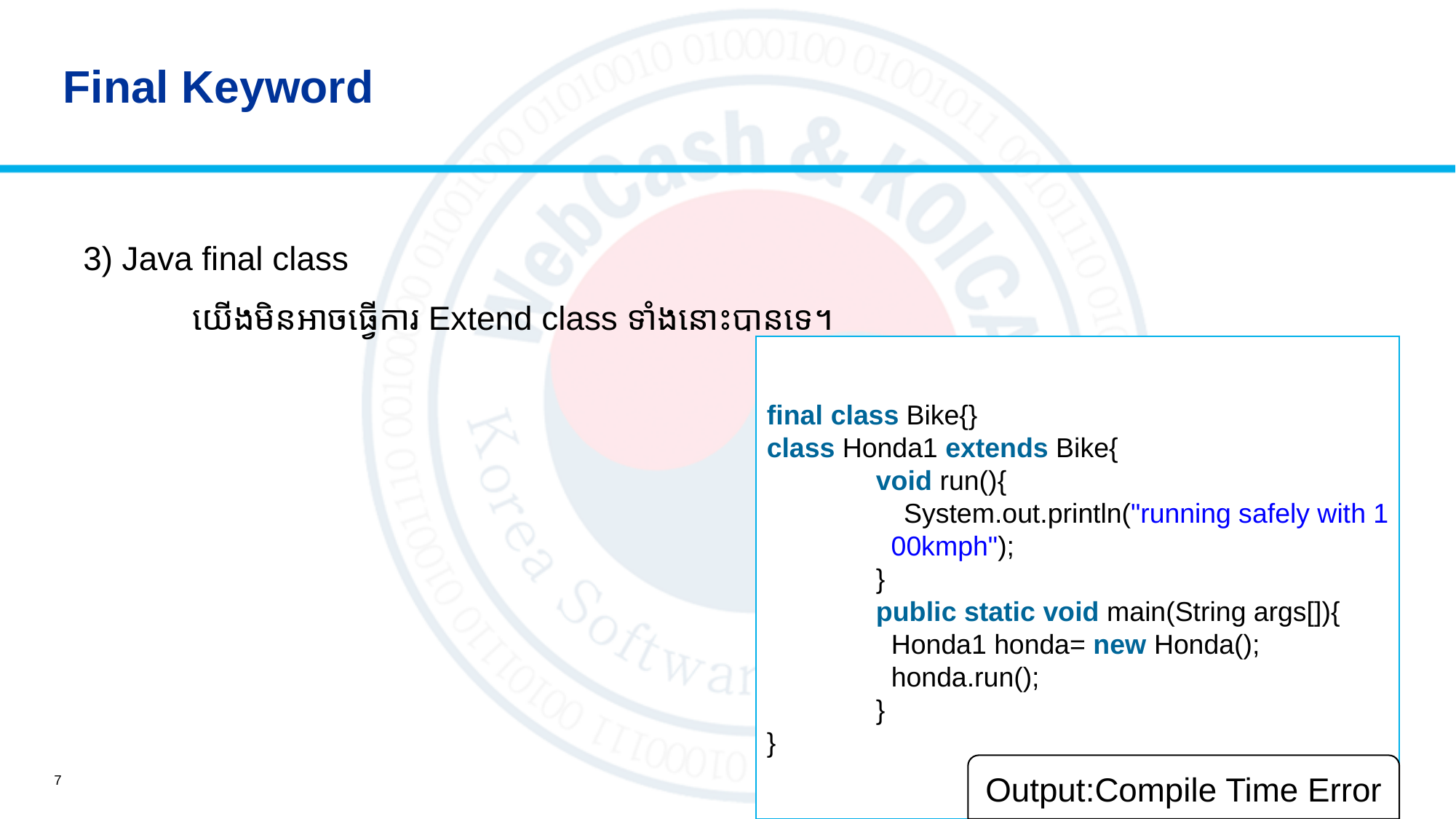

# Final Keyword
3) Java final class
	យើងមិនអាចធ្វើការ Extend class ទាំងនោះបានទេ។

final class Bike{}
class Honda1 extends Bike{
	void run(){
	  System.out.println("running safely with 1	  00kmph");
	}
	public static void main(String args[]){
	  Honda1 honda= new Honda();
	  honda.run();
	}
}
Output:Compile Time Error
7